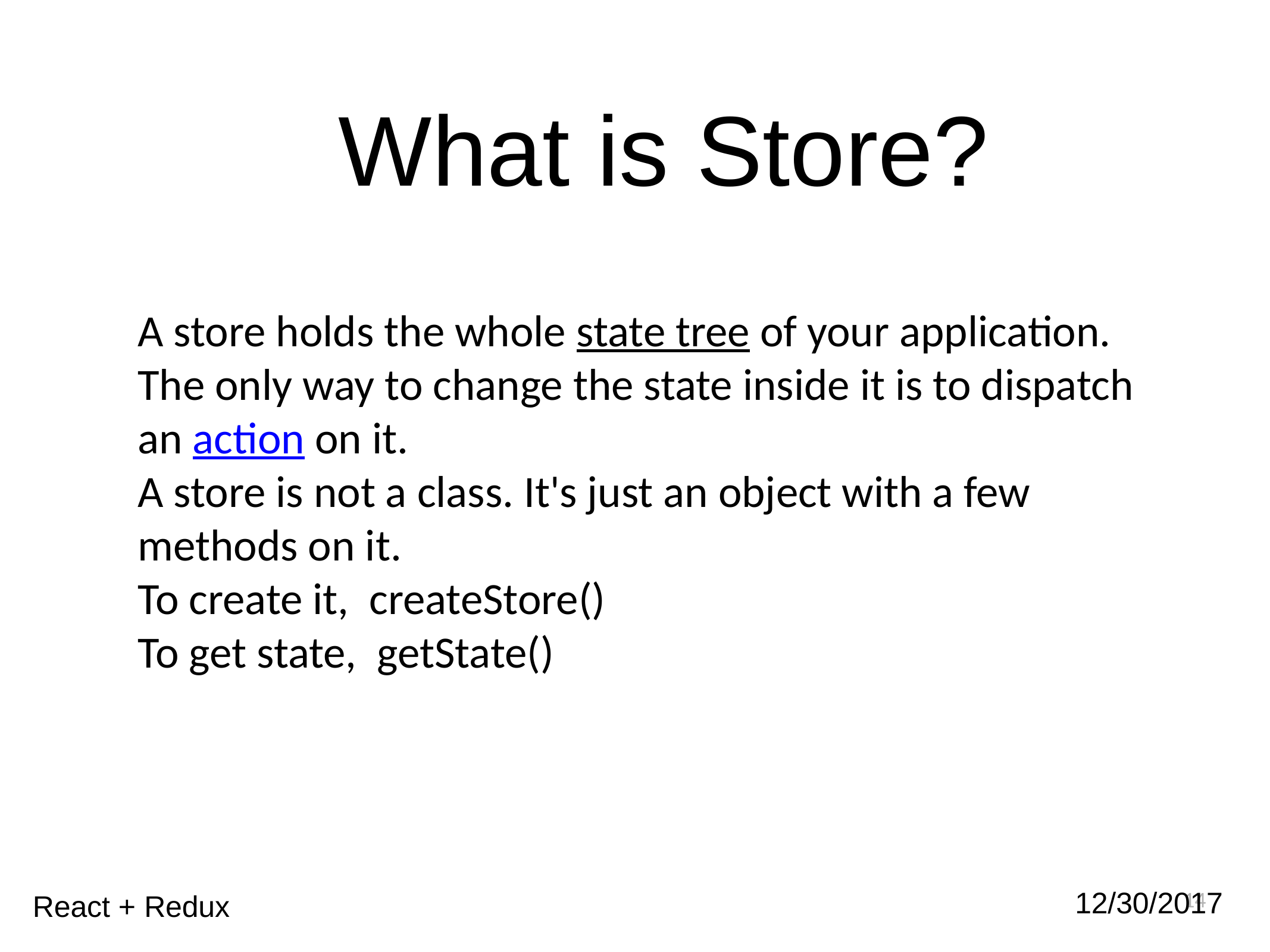

# What is Store?
A store holds the whole state tree of your application.
The only way to change the state inside it is to dispatch an action on it.
A store is not a class. It's just an object with a few methods on it.
To create it,  createStore()
To get state,  getState()

14
12/30/2017
React + Redux